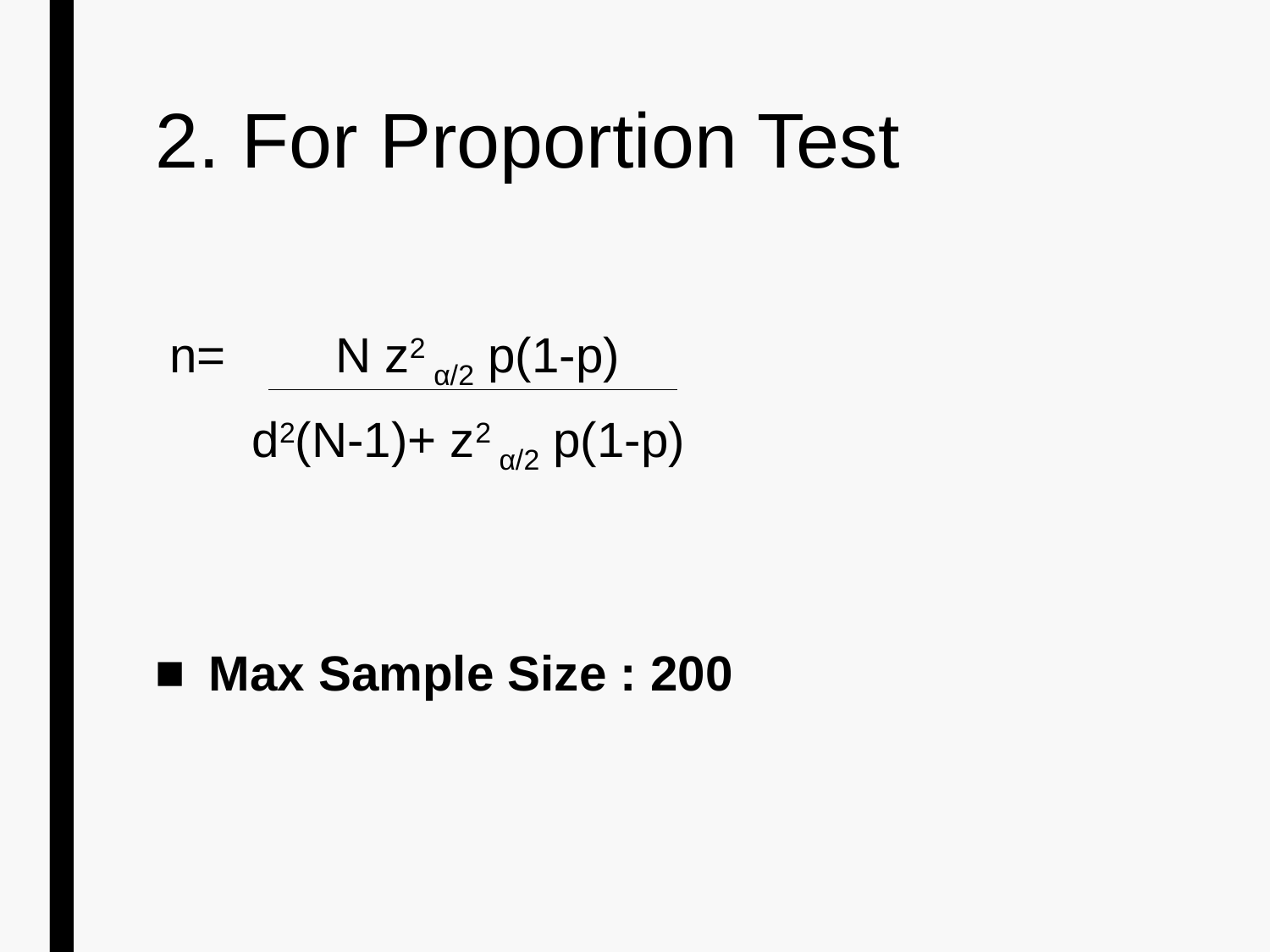

# 2. For Proportion Test
 n=        N z2 α/2 p(1-p)
       d2(N-1)+ z2 α/2 p(1-p)

Max Sample Size : 200